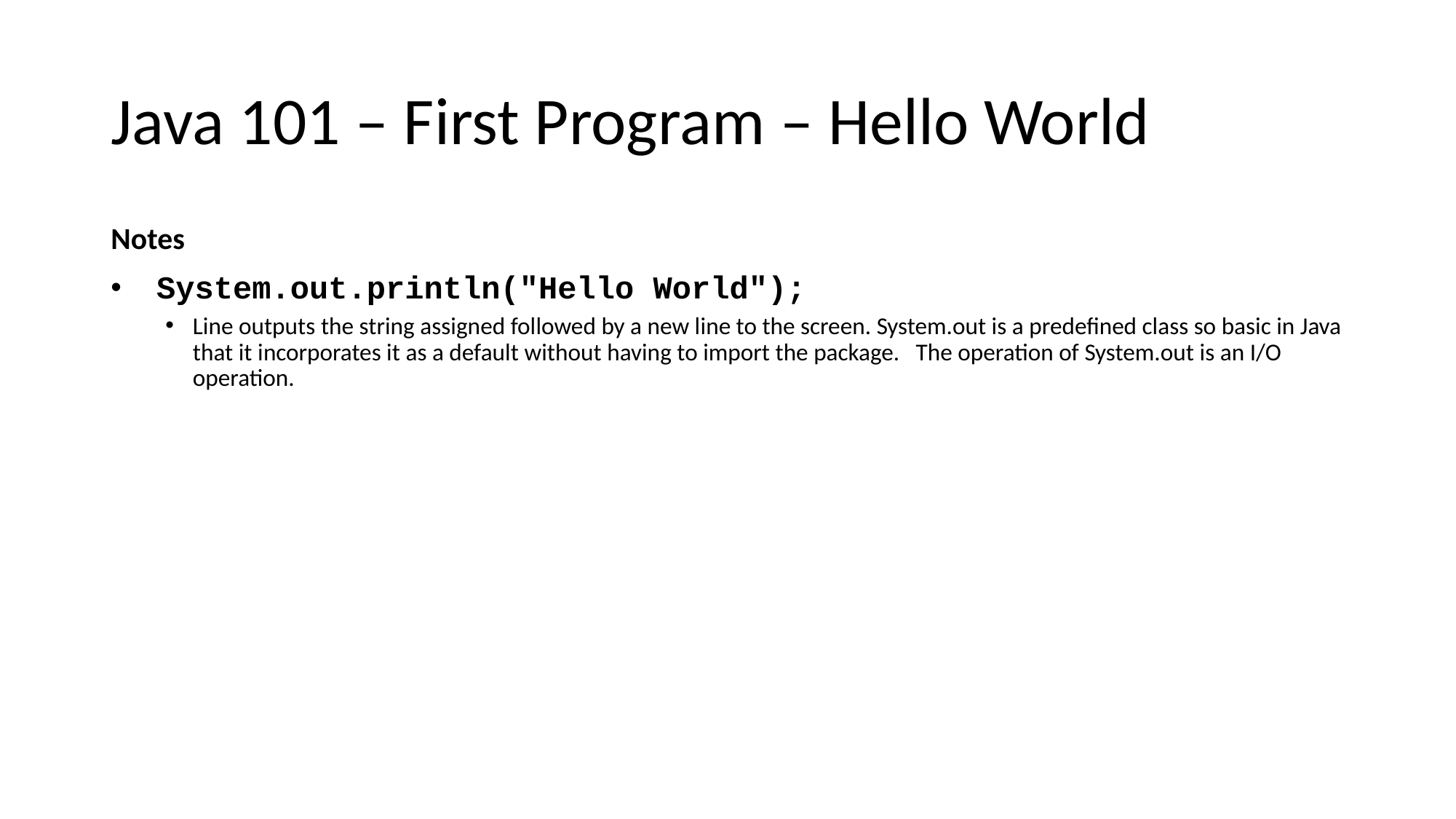

# Java 101 – First Program – Hello World
Notes
 System.out.println("Hello World");
Line outputs the string assigned followed by a new line to the screen. System.out is a predefined class so basic in Java that it incorporates it as a default without having to import the package.   The operation of System.out is an I/O operation.